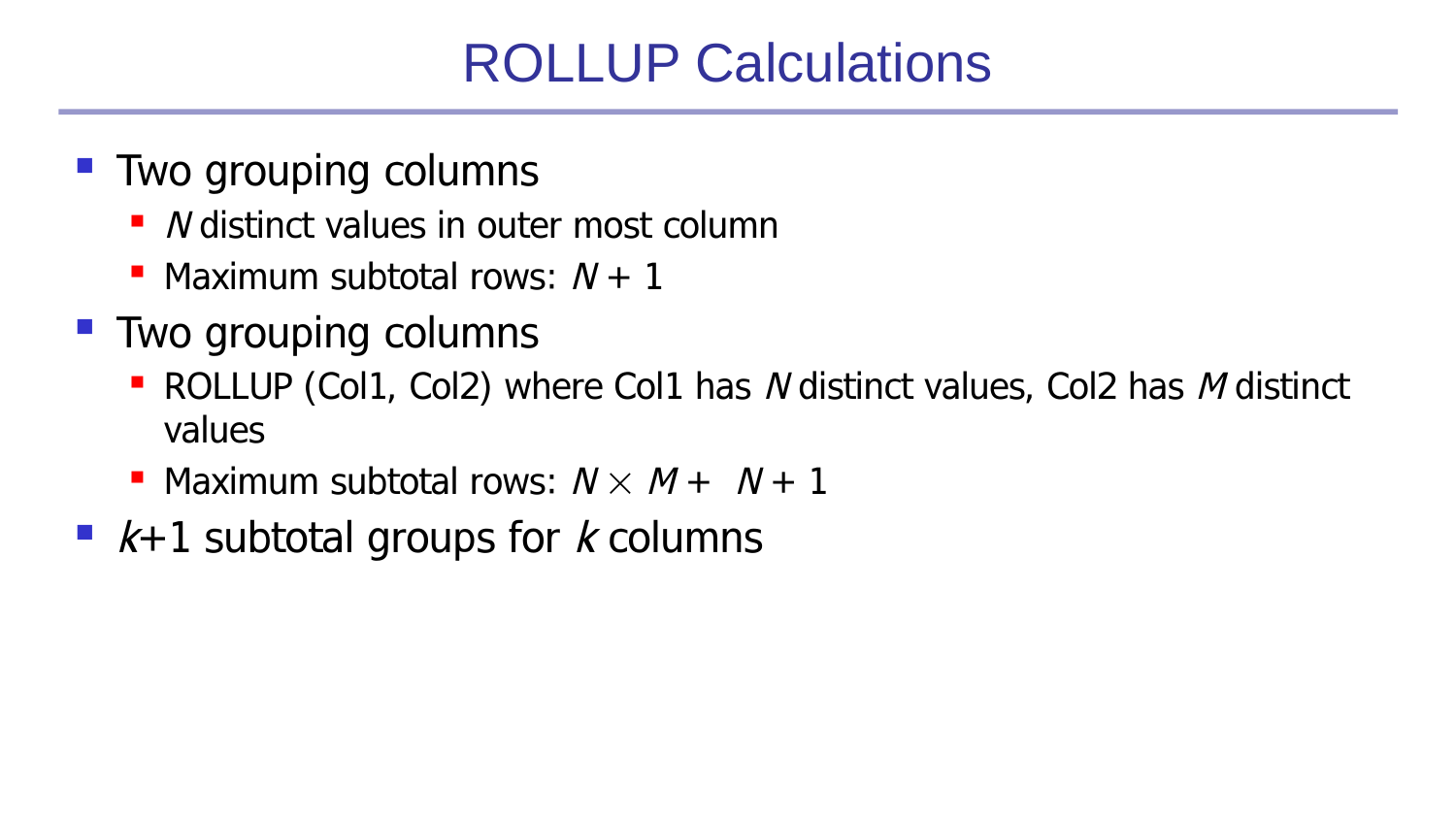

ROLLUP Calculations
Two grouping columns
N distinct values in outer most column
Maximum subtotal rows: N + 1
Two grouping columns
ROLLUP (Col1, Col2) where Col1 has N distinct values, Col2 has M distinct values
Maximum subtotal rows: N × M +  N + 1
k+1 subtotal groups for k columns